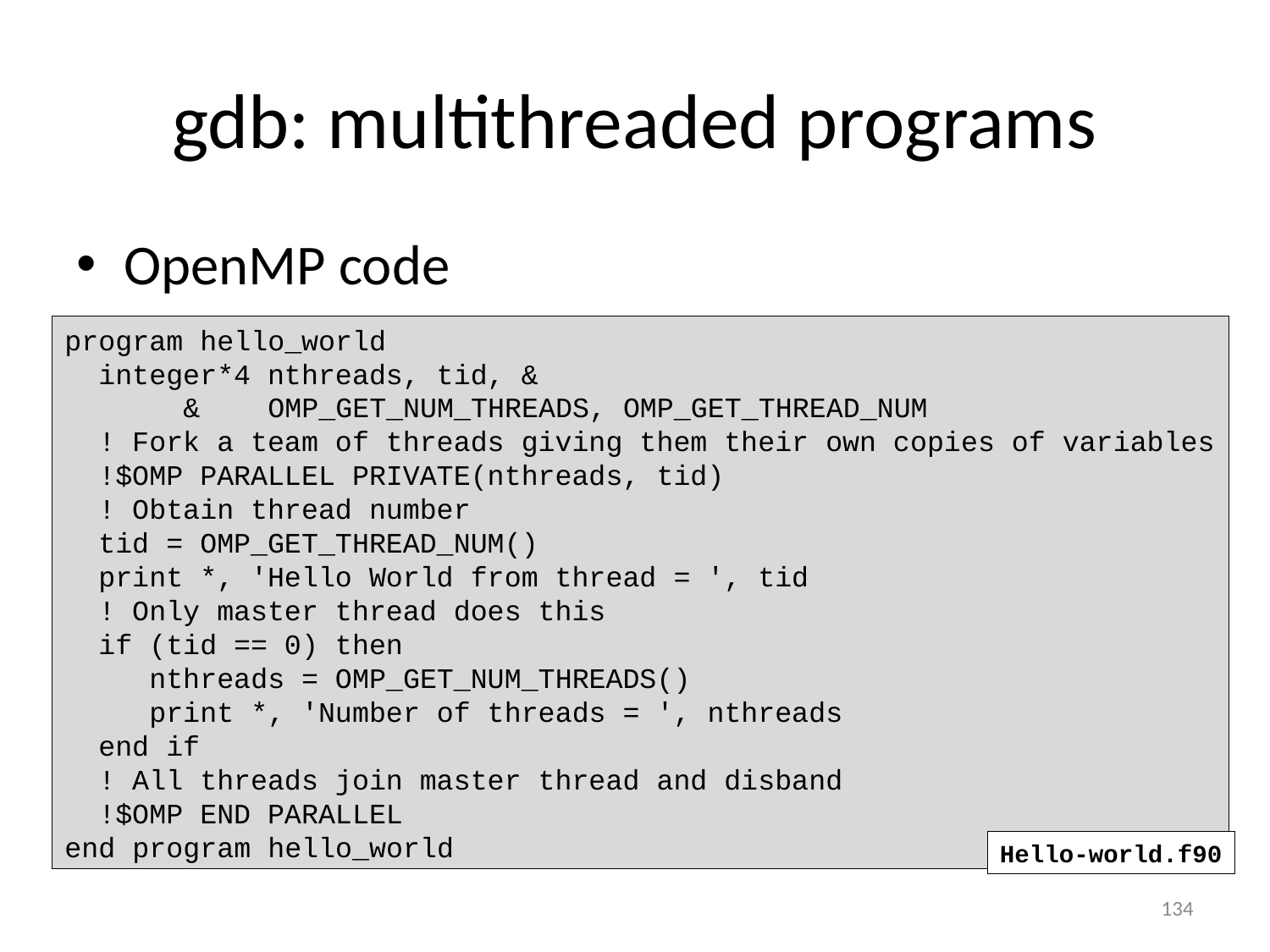

# gdb: multithreaded programs
OpenMP code
program hello_world
  integer*4 nthreads, tid, &
       &    OMP_GET_NUM_THREADS, OMP_GET_THREAD_NUM
  ! Fork a team of threads giving them their own copies of variables
  !$OMP PARALLEL PRIVATE(nthreads, tid)
  ! Obtain thread number
  tid = OMP_GET_THREAD_NUM()
  print *, 'Hello World from thread = ', tid
  ! Only master thread does this
  if (tid == 0) then
     nthreads = OMP_GET_NUM_THREADS()
     print *, 'Number of threads = ', nthreads
  end if
  ! All threads join master thread and disband
  !$OMP END PARALLEL
end program hello_world
Hello-world.f90
134